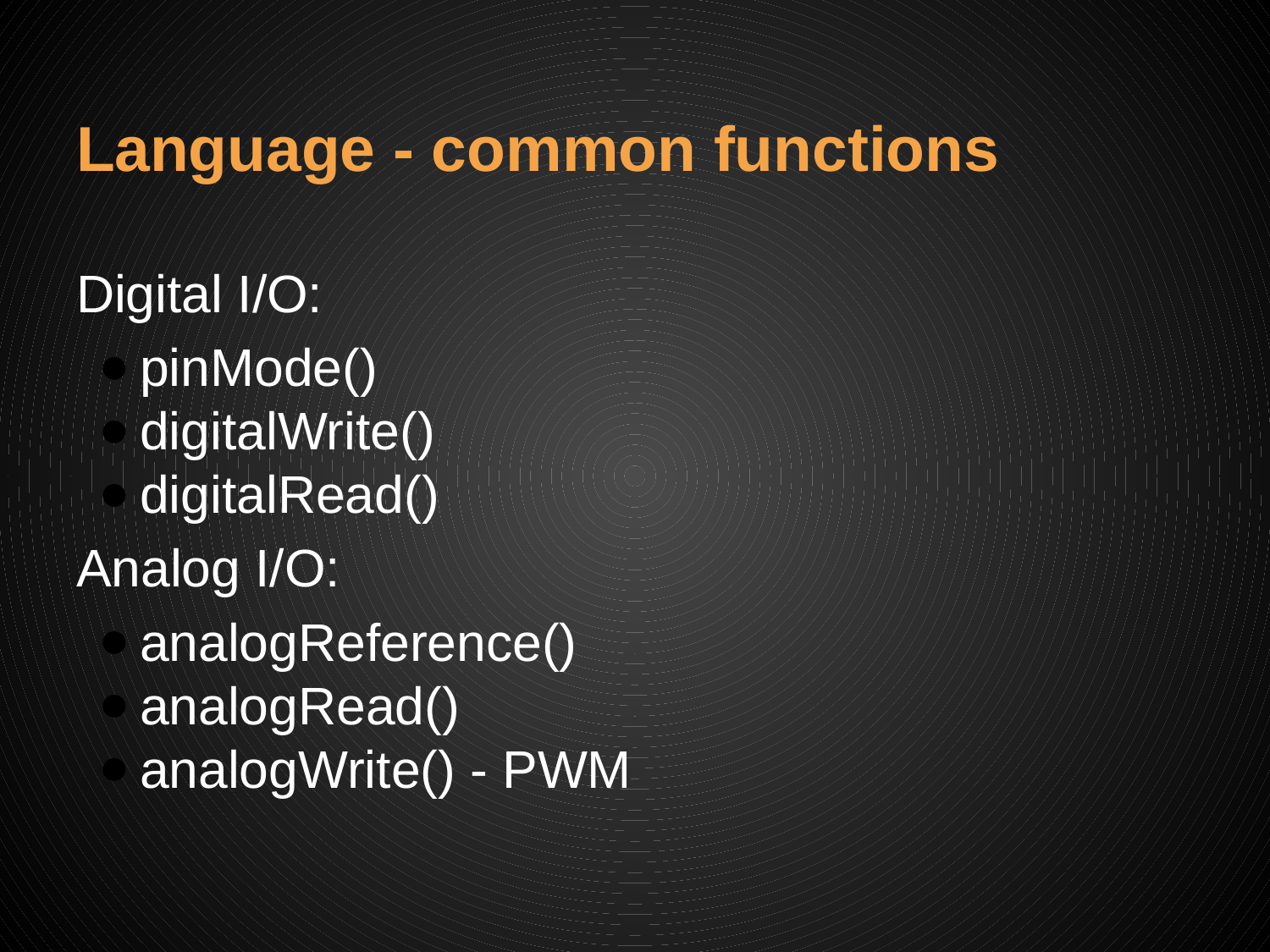

# Language - common functions
Digital I/O:
pinMode()
digitalWrite()
digitalRead()
Analog I/O:
analogReference()
analogRead()
analogWrite() - PWM